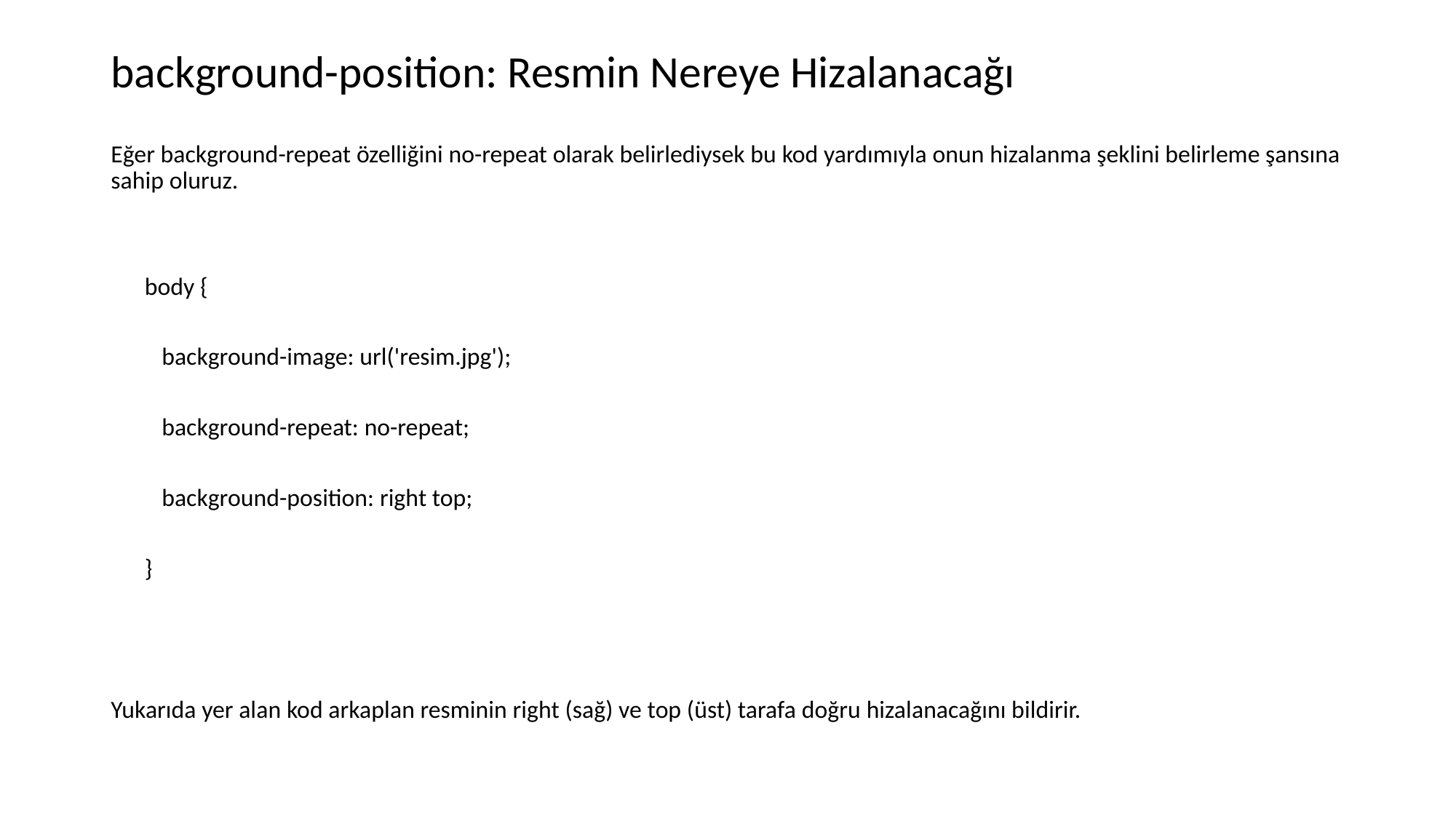

background-position: Resmin Nereye Hizalanacağı

Eğer background-repeat özelliğini no-repeat olarak belirlediysek bu kod yardımıyla onun hizalanma şeklini belirleme şansına sahip oluruz.

      body {

         background-image: url('resim.jpg');

         background-repeat: no-repeat;

         background-position: right top;

      }

Yukarıda yer alan kod arkaplan resminin right (sağ) ve top (üst) tarafa doğru hizalanacağını bildirir.